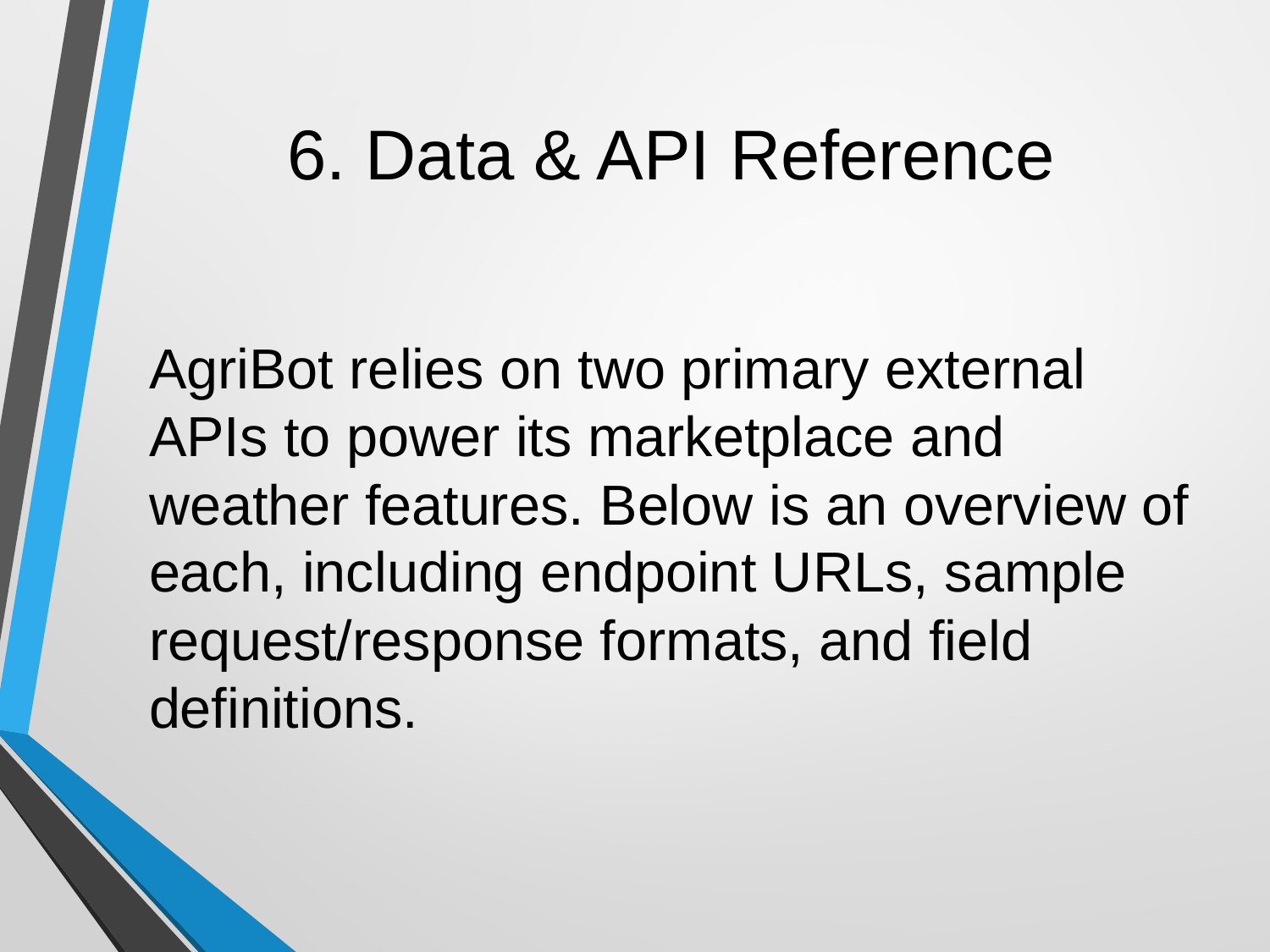

# 6. Data & API Reference
AgriBot relies on two primary external APIs to power its marketplace and weather features. Below is an overview of each, including endpoint URLs, sample request/response formats, and field definitions.